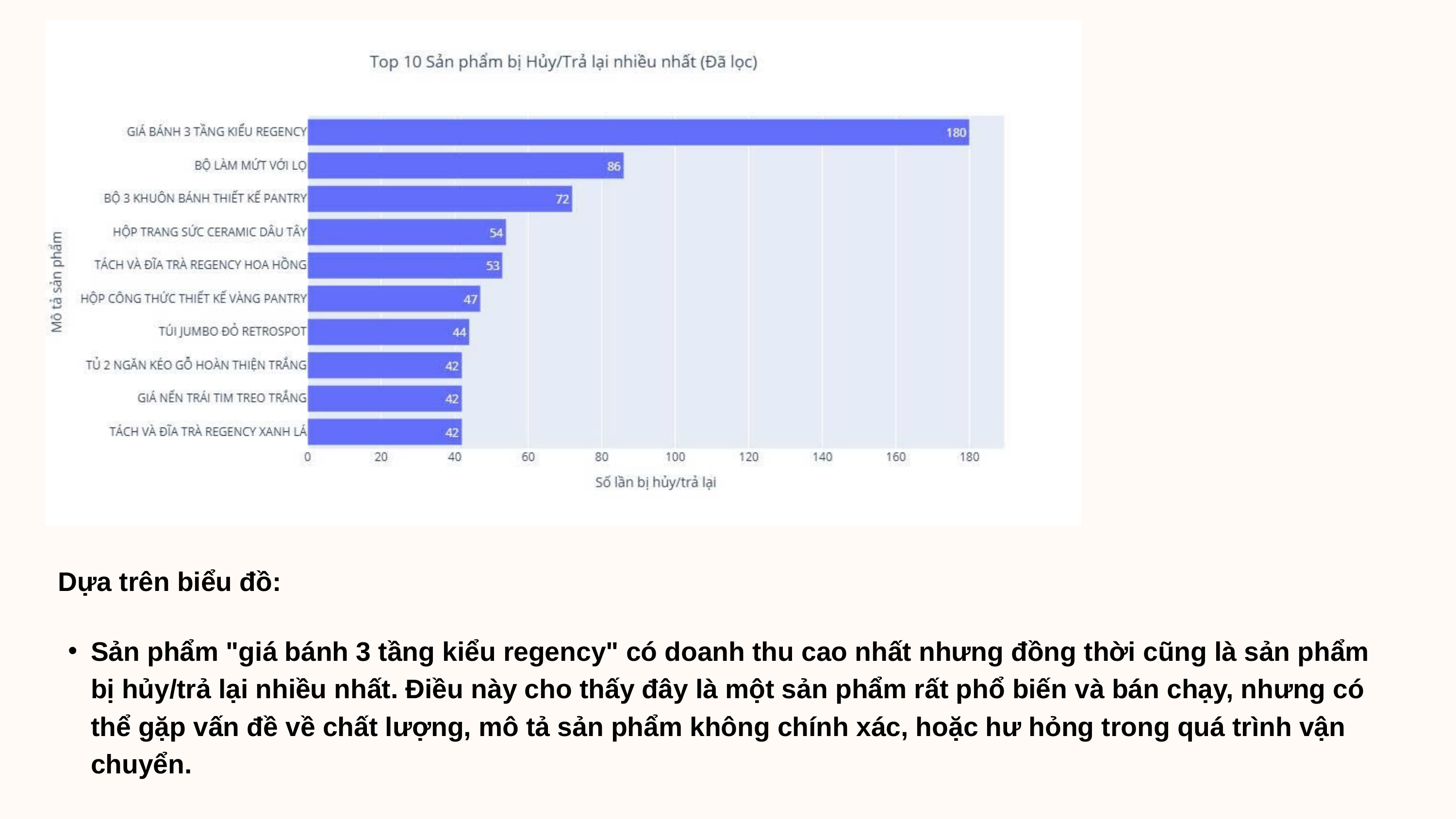

Dựa trên biểu đồ:
Sản phẩm "giá bánh 3 tầng kiểu regency" có doanh thu cao nhất nhưng đồng thời cũng là sản phẩm bị hủy/trả lại nhiều nhất. Điều này cho thấy đây là một sản phẩm rất phổ biến và bán chạy, nhưng có thể gặp vấn đề về chất lượng, mô tả sản phẩm không chính xác, hoặc hư hỏng trong quá trình vận chuyển.